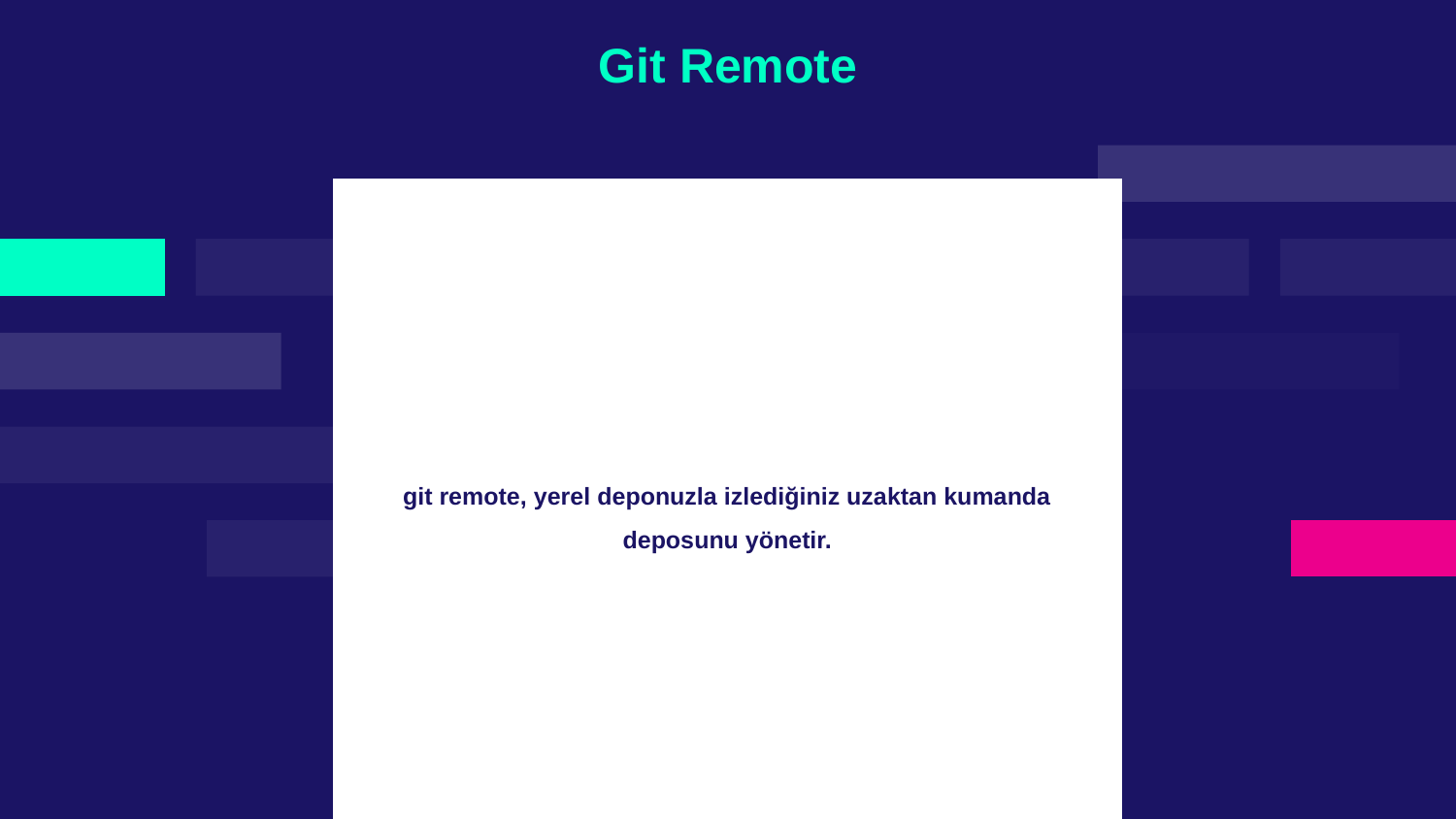

# Git Remote
git remote, yerel deponuzla izlediğiniz uzaktan kumanda deposunu yönetir.